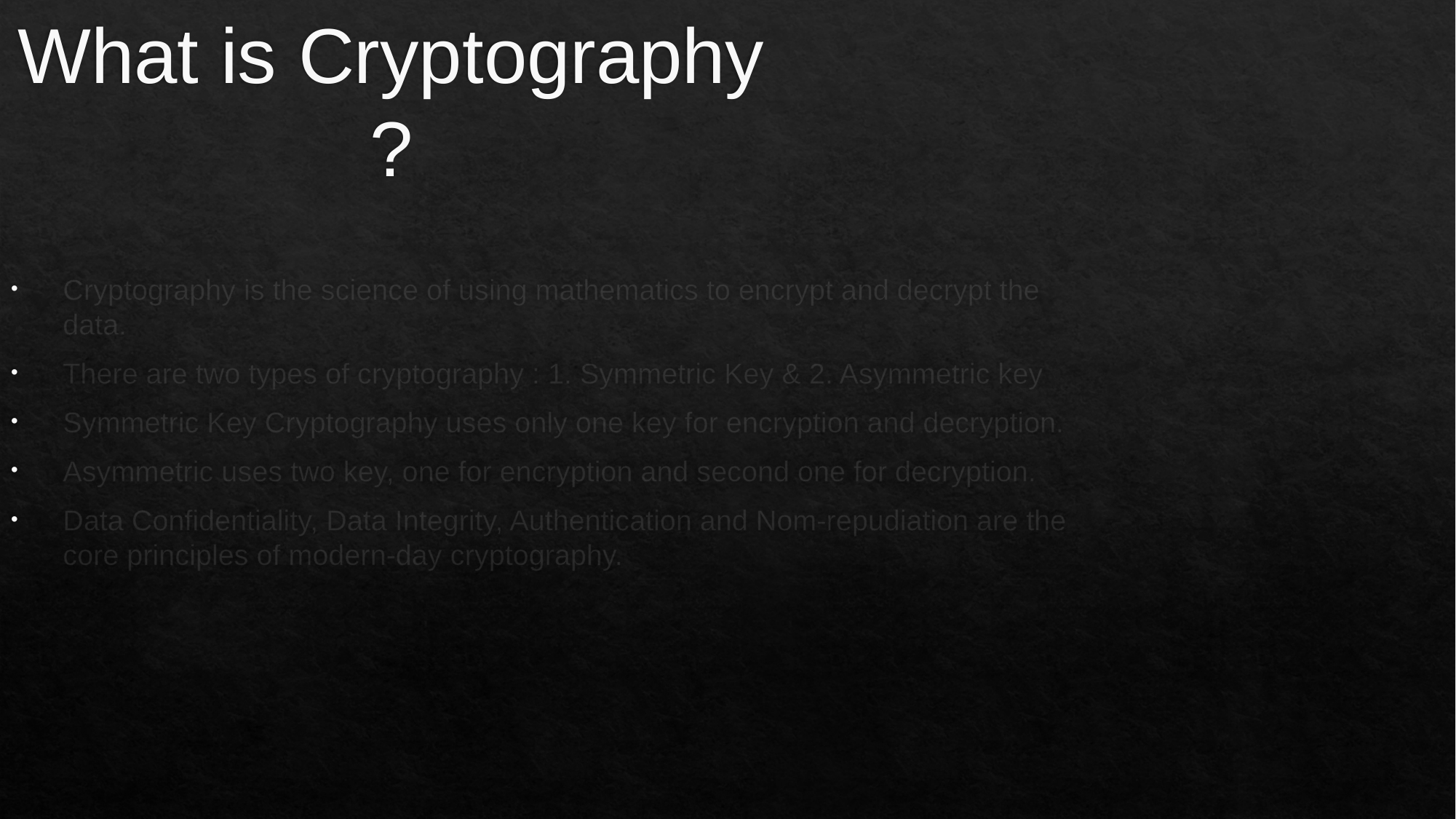

# What is Cryptography ?
Cryptography is the science of using mathematics to encrypt and decrypt the data.
There are two types of cryptography : 1. Symmetric Key & 2. Asymmetric key
Symmetric Key Cryptography uses only one key for encryption and decryption.
Asymmetric uses two key, one for encryption and second one for decryption.
Data Confidentiality, Data Integrity, Authentication and Nom-repudiation are the core principles of modern-day cryptography.